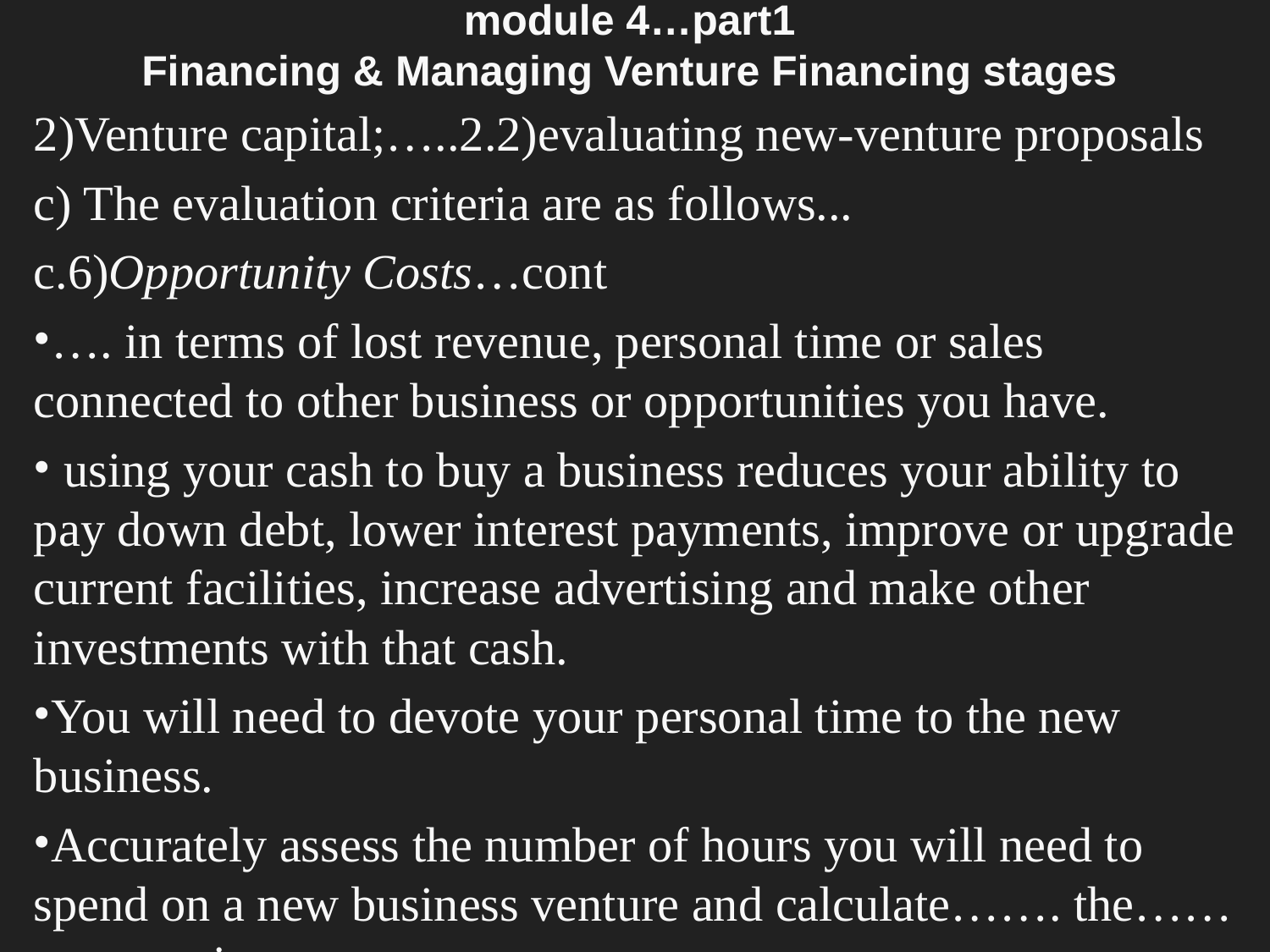

# module 4…part1 Financing & Managing Venture Financing stages
2)Venture capital;…..2.2)evaluating new-venture proposals
c) The evaluation criteria are as follows...
c.6)Opportunity Costs…cont
…. in terms of lost revenue, personal time or sales connected to other business or opportunities you have.
 using your cash to buy a business reduces your ability to pay down debt, lower interest payments, improve or upgrade current facilities, increase advertising and make other investments with that cash.
You will need to devote your personal time to the new business.
Accurately assess the number of hours you will need to spend on a new business venture and calculate……. the……opportunity.